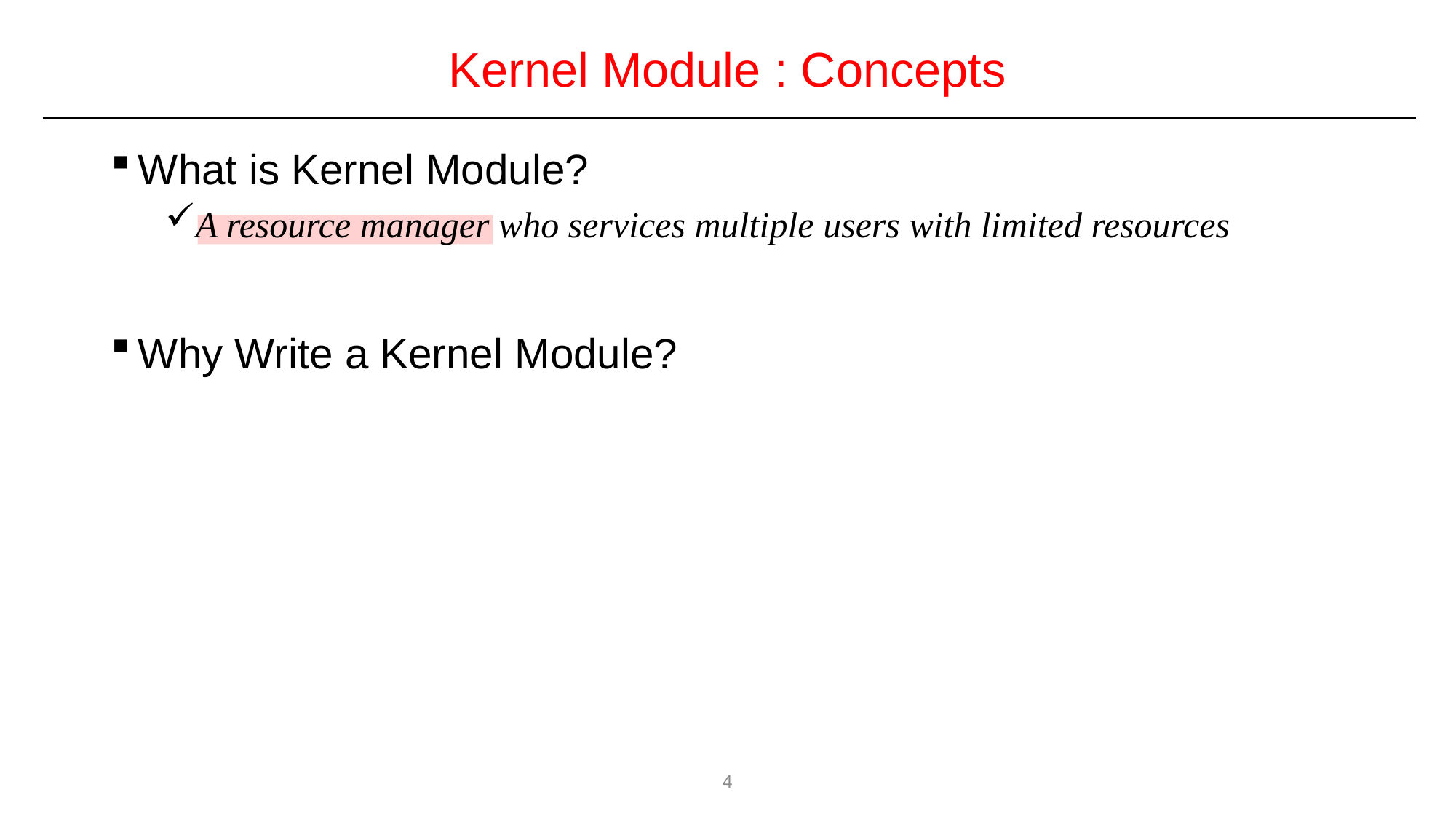

# Kernel Module : Concepts
What is Kernel Module?
A resource manager who services multiple users with limited resources

Why Write a Kernel Module?

4